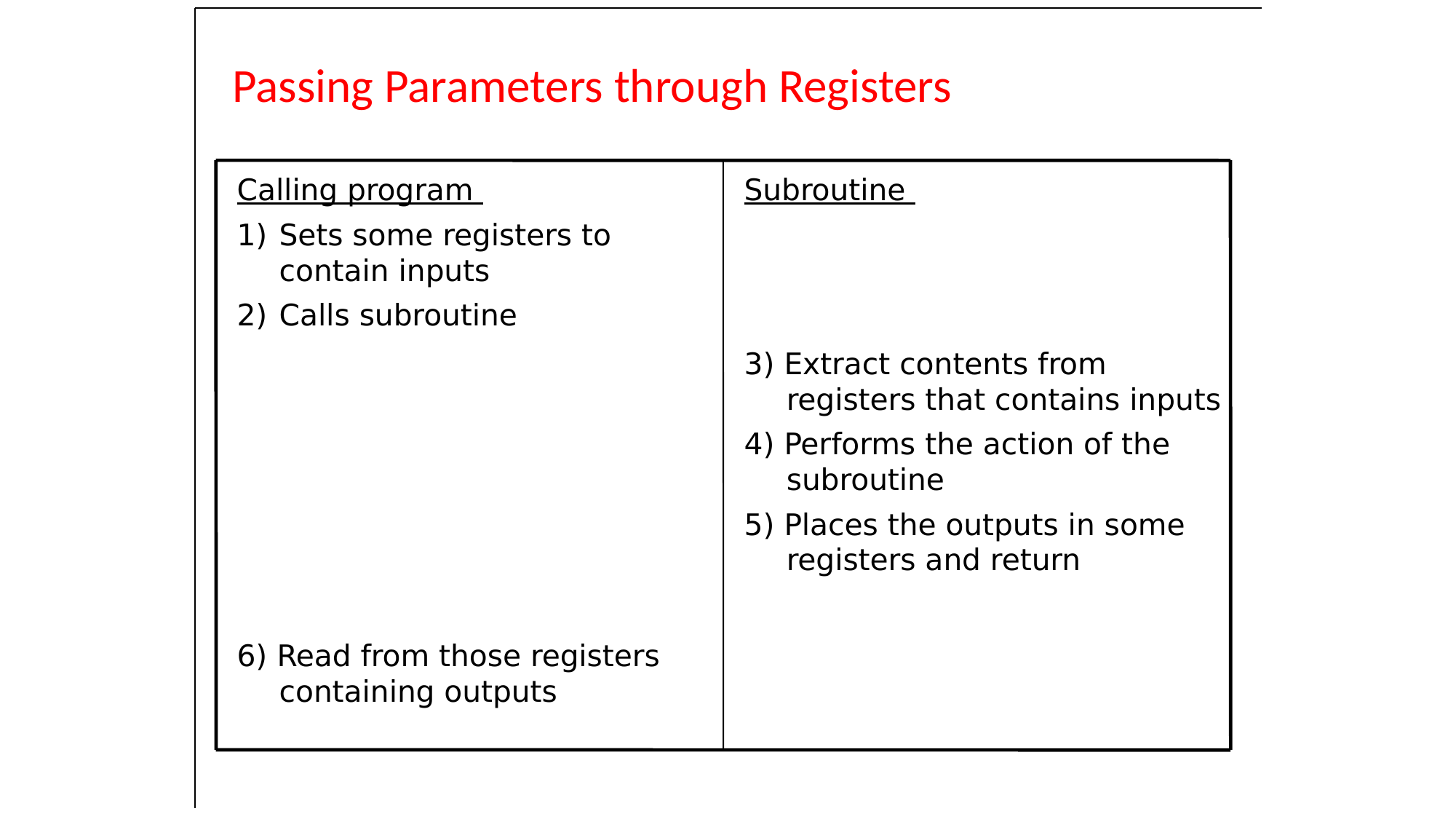

# Passing Parameters through Registers
Calling program
Sets some registers to contain inputs
Calls subroutine

6) Read from those registers containing outputs

Subroutine

3) Extract contents from registers that contains inputs
4) Performs the action of the subroutine
5) Places the outputs in some registers and return